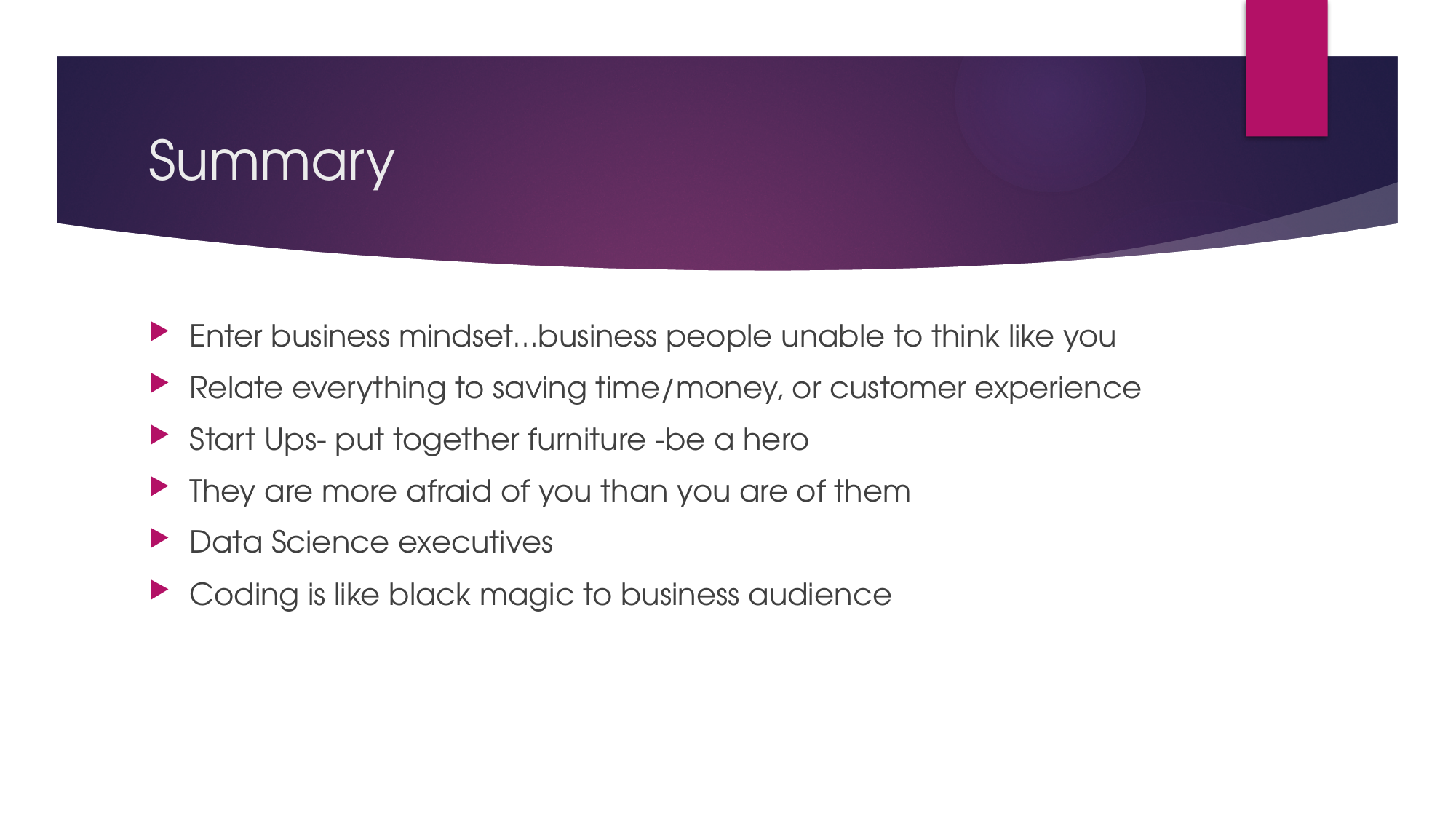

# Summary
Enter business mindset…business people unable to think like you
Relate everything to saving time/money, or customer experience
Start Ups- put together furniture -be a hero
They are more afraid of you than you are of them
Data Science executives
Coding is like black magic to business audience